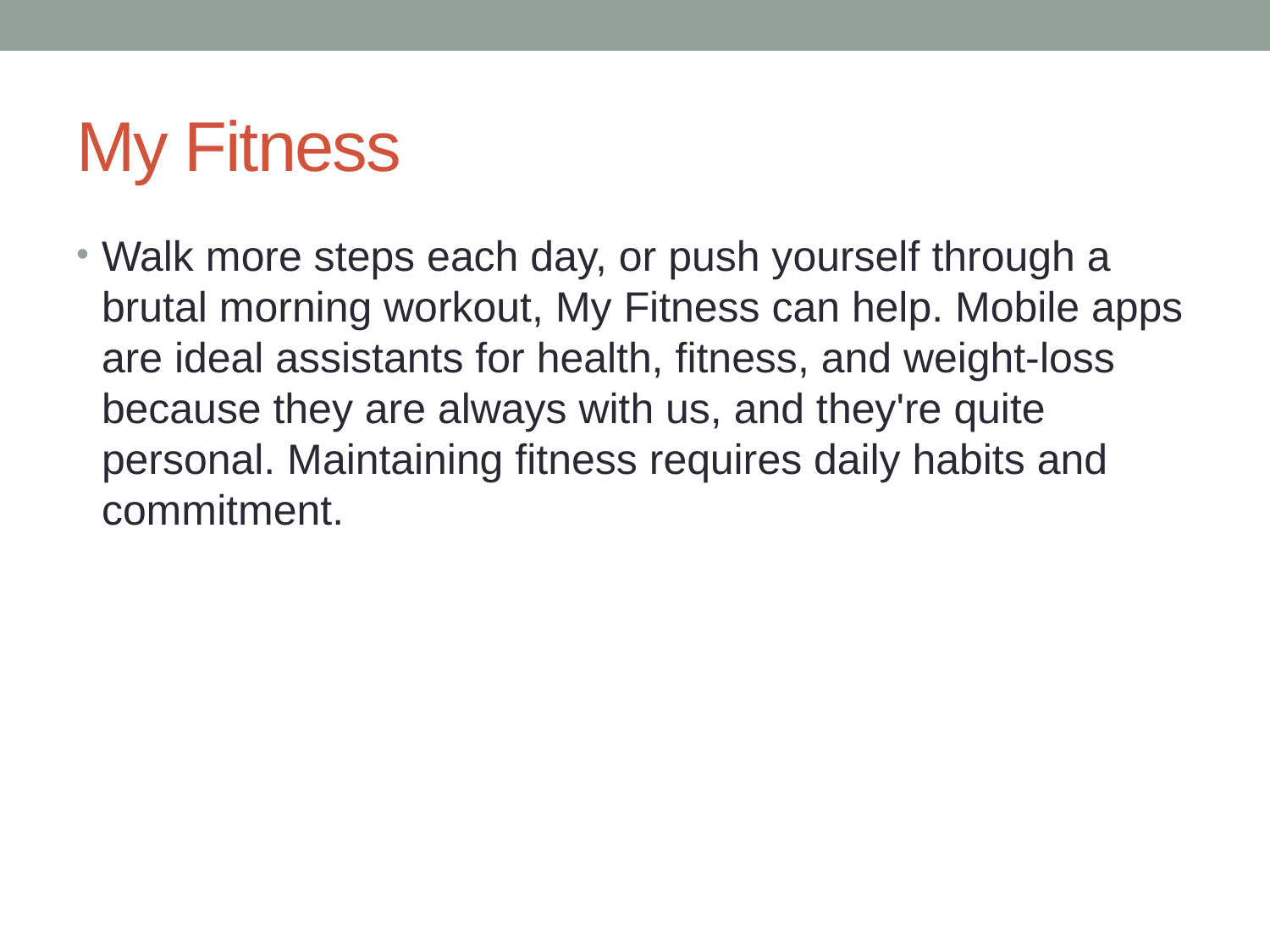

# My Fitness
Walk more steps each day, or push yourself through a brutal morning workout, My Fitness can help. Mobile apps are ideal assistants for health, fitness, and weight-loss because they are always with us, and they're quite personal. Maintaining fitness requires daily habits and commitment.